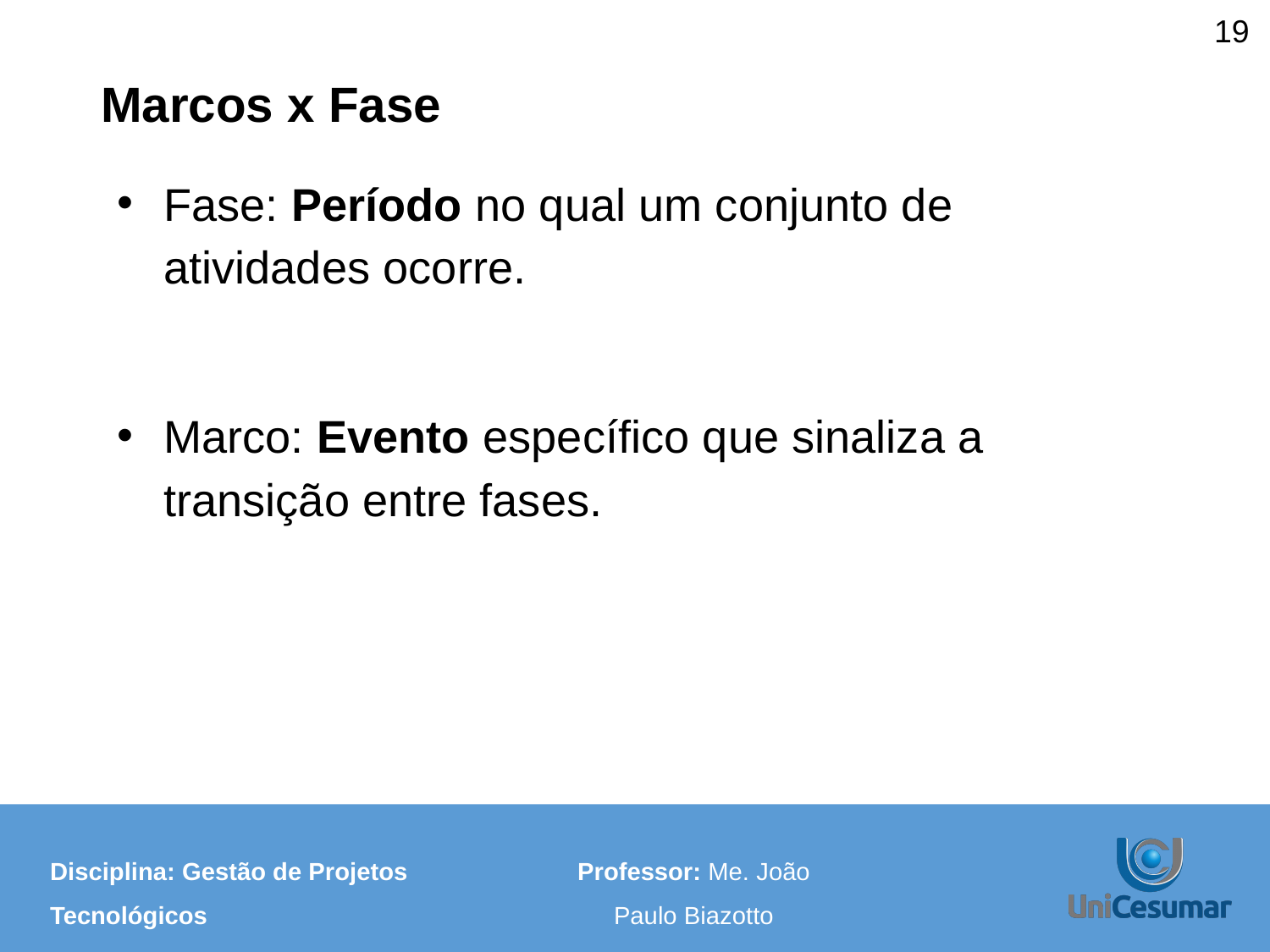

19
# Marcos x Fase
Fase: Período no qual um conjunto de atividades ocorre.

Marco: Evento específico que sinaliza a transição entre fases.